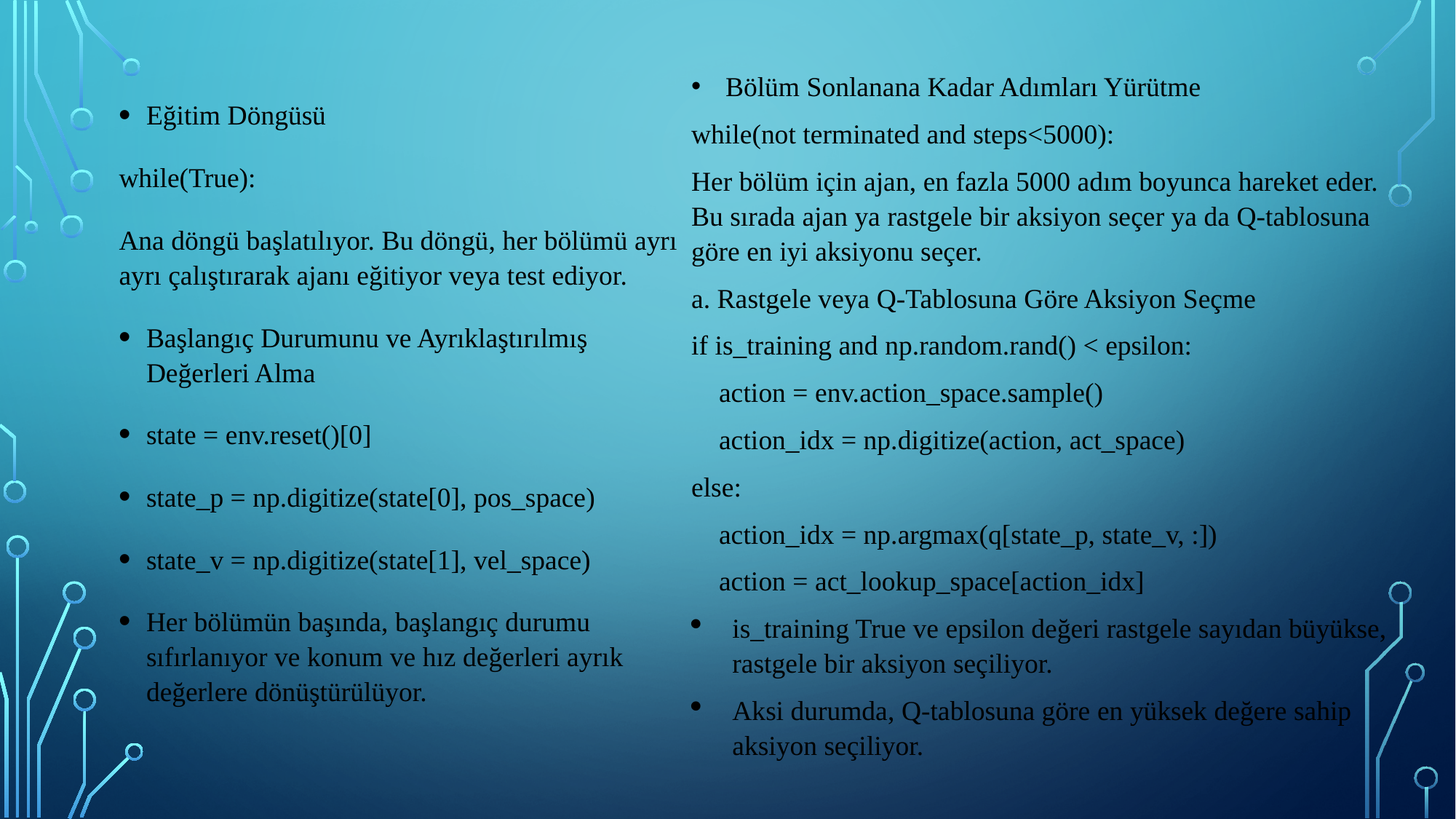

Bölüm Sonlanana Kadar Adımları Yürütme
while(not terminated and steps<5000):
Her bölüm için ajan, en fazla 5000 adım boyunca hareket eder. Bu sırada ajan ya rastgele bir aksiyon seçer ya da Q-tablosuna göre en iyi aksiyonu seçer.
a. Rastgele veya Q-Tablosuna Göre Aksiyon Seçme
if is_training and np.random.rand() < epsilon:
    action = env.action_space.sample()
    action_idx = np.digitize(action, act_space)
else:
    action_idx = np.argmax(q[state_p, state_v, :])
    action = act_lookup_space[action_idx]
is_training True ve epsilon değeri rastgele sayıdan büyükse, rastgele bir aksiyon seçiliyor.
Aksi durumda, Q-tablosuna göre en yüksek değere sahip aksiyon seçiliyor.

Eğitim Döngüsü
while(True):
Ana döngü başlatılıyor. Bu döngü, her bölümü ayrı ayrı çalıştırarak ajanı eğitiyor veya test ediyor.
Başlangıç Durumunu ve Ayrıklaştırılmış Değerleri Alma
state = env.reset()[0]
state_p = np.digitize(state[0], pos_space)
state_v = np.digitize(state[1], vel_space)
Her bölümün başında, başlangıç durumu sıfırlanıyor ve konum ve hız değerleri ayrık değerlere dönüştürülüyor.